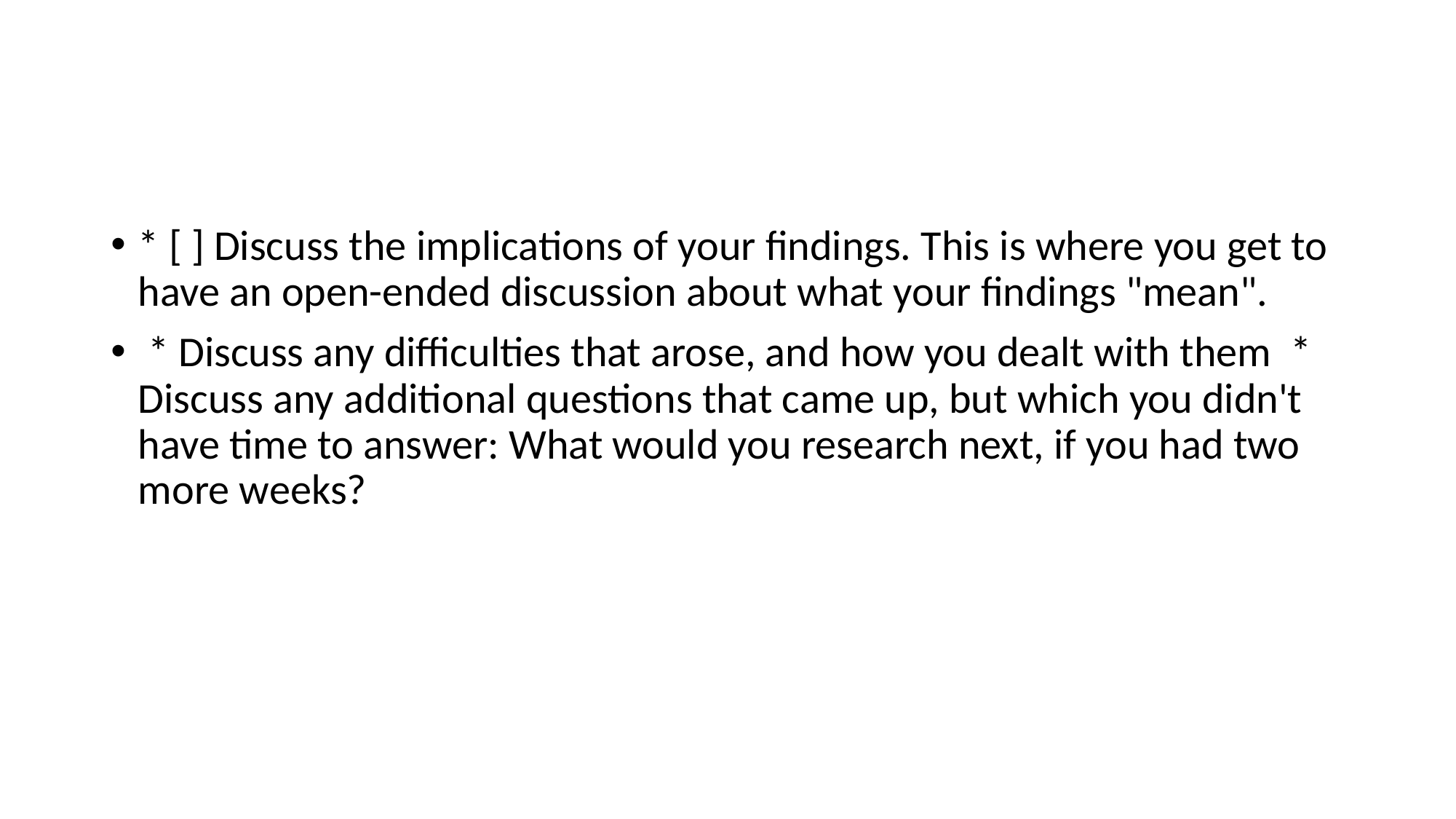

#
* [ ] Discuss the implications of your findings. This is where you get to have an open-ended discussion about what your findings "mean".
 * Discuss any difficulties that arose, and how you dealt with them  * Discuss any additional questions that came up, but which you didn't have time to answer: What would you research next, if you had two more weeks?